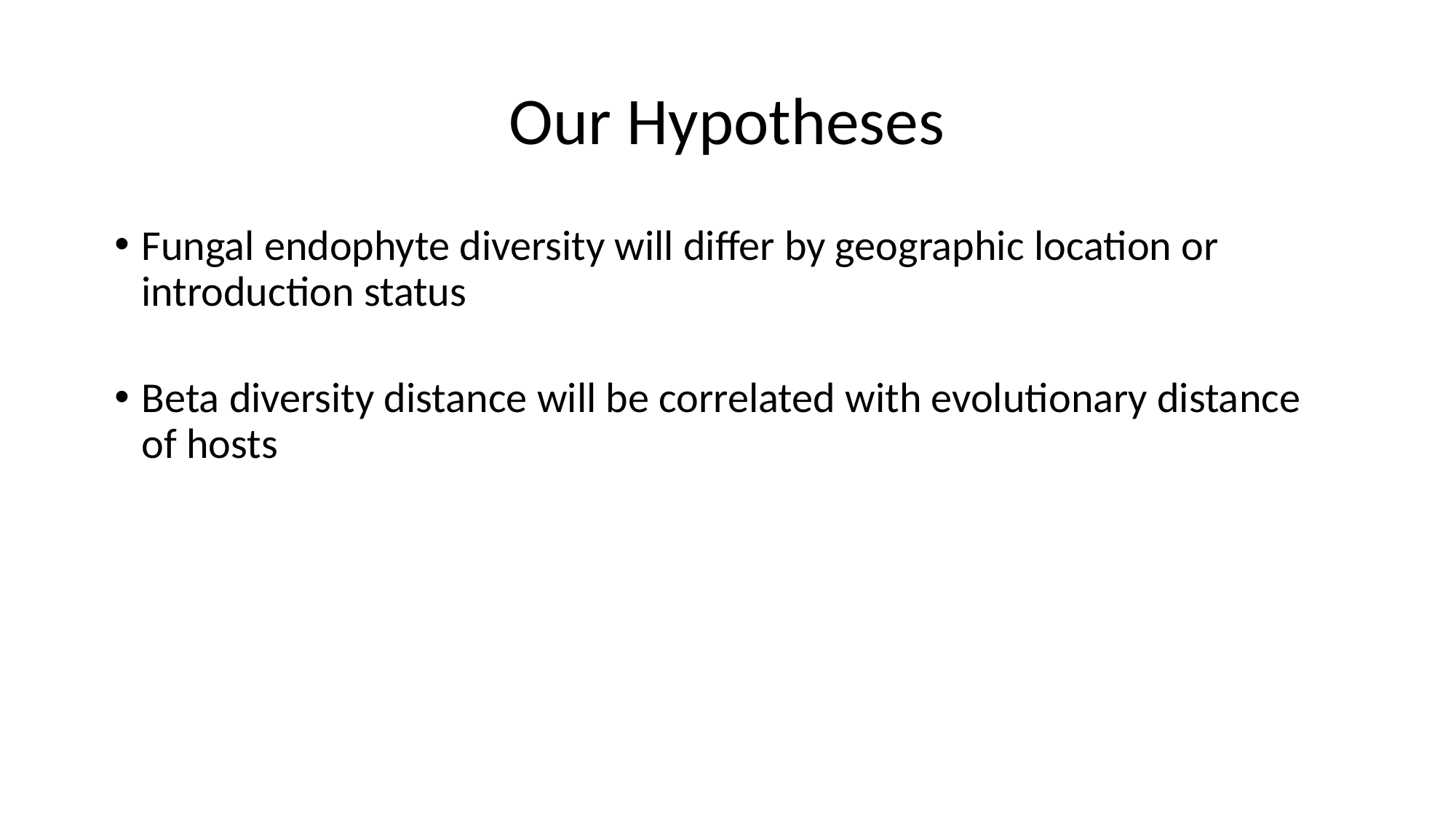

# Our Hypotheses
Fungal endophyte diversity will differ by geographic location or introduction status

Beta diversity distance will be correlated with evolutionary distance of hosts